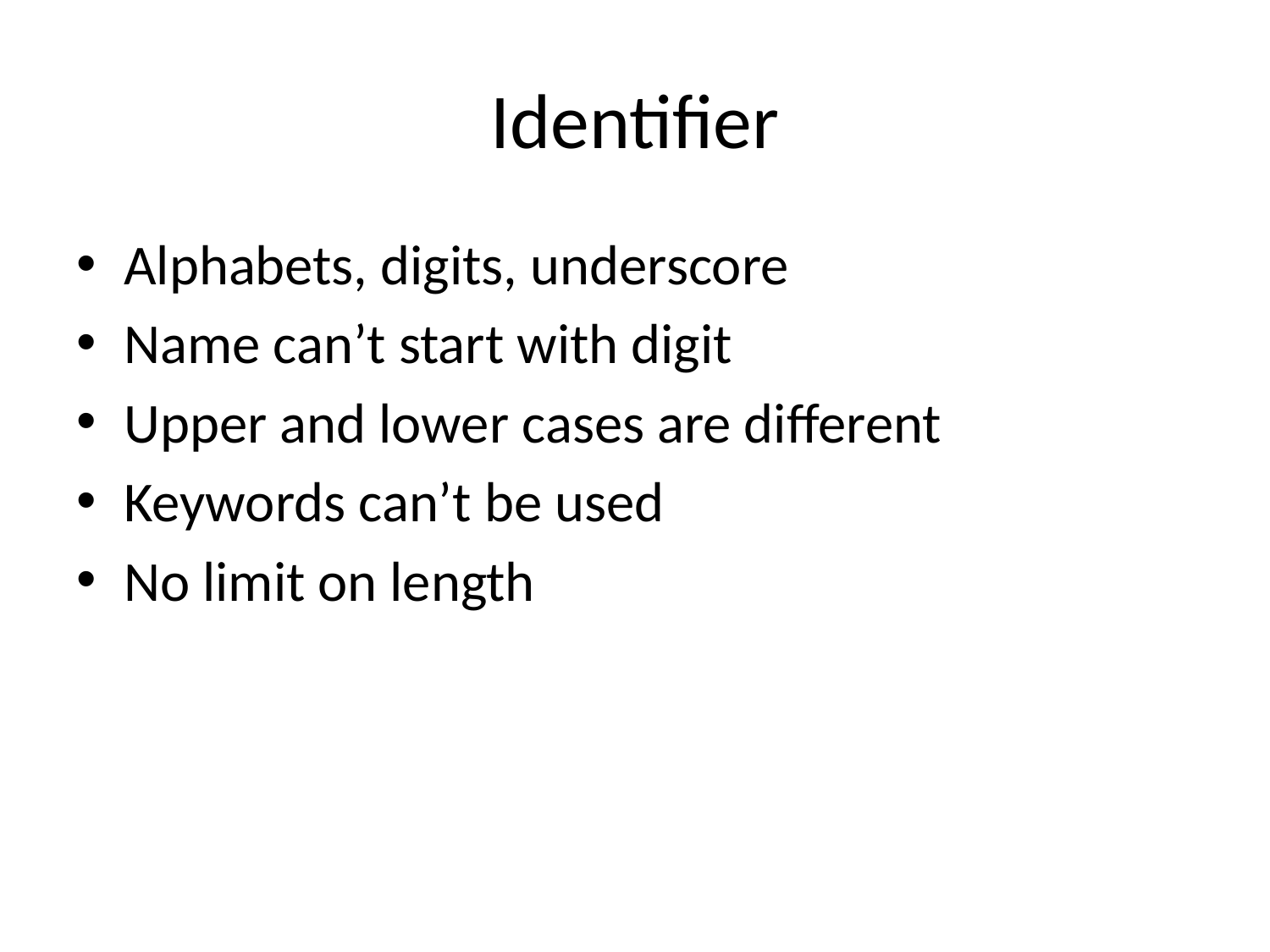

# Identifier
Alphabets, digits, underscore
Name can’t start with digit
Upper and lower cases are different
Keywords can’t be used
No limit on length